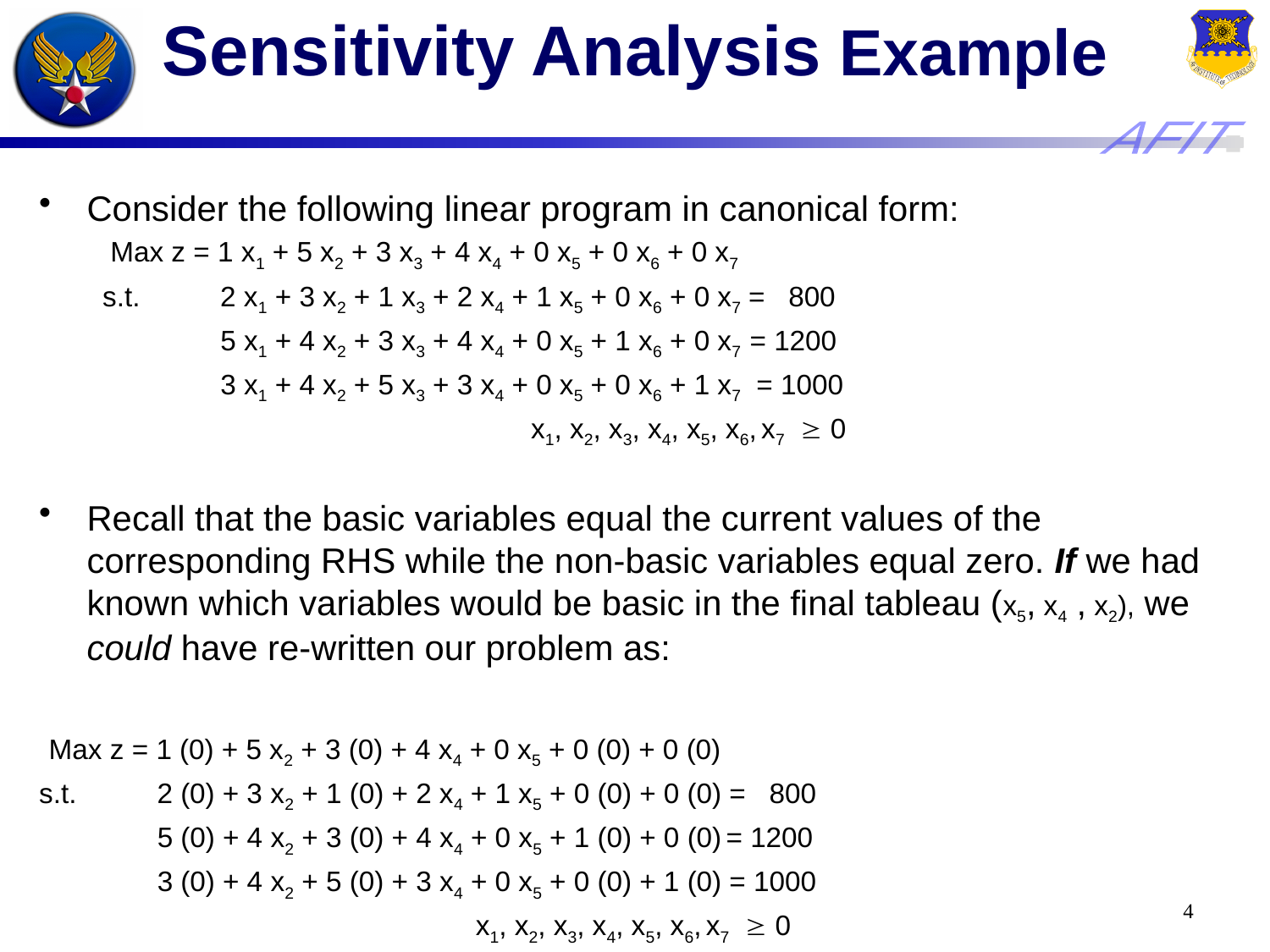

# Sensitivity Analysis Example
Consider the following linear program in canonical form:
 Max z = 1 x1 + 5 x2 + 3 x3 + 4 x4 + 0 x5 + 0 x6 + 0 x7
s.t.	          2 x1 + 3 x2 + 1 x3 + 2 x4 + 1 x5 + 0 x6 + 0 x7 =   800
	          5 x1 + 4 x2 + 3 x3 + 4 x4 + 0 x5 + 1 x6 + 0 x7  = 1200
	          3 x1 + 4 x2 + 5 x3 + 3 x4 + 0 x5 + 0 x6 + 1 x7  = 1000
				 x1, x2, x3, x4, x5, x6, x7  ≥ 0

Recall that the basic variables equal the current values of the corresponding RHS while the non-basic variables equal zero. If we had known which variables would be basic in the final tableau (x5, x4 , x2), we could have re-written our problem as:

 Max z = 1 (0) + 5 x2 + 3 (0) + 4 x4 + 0 x5 + 0 (0) + 0 (0)
s.t.	         2 (0) + 3 x2 + 1 (0) + 2 x4 + 1 x5 + 0 (0) + 0 (0) =   800
	         5 (0) + 4 x2 + 3 (0) + 4 x4 + 0 x5 + 1 (0) + 0 (0) = 1200
	         3 (0) + 4 x2 + 5 (0) + 3 x4 + 0 x5 + 0 (0) + 1 (0) = 1000
				 x1, x2, x3, x4, x5, x6, x7  ≥ 0

4